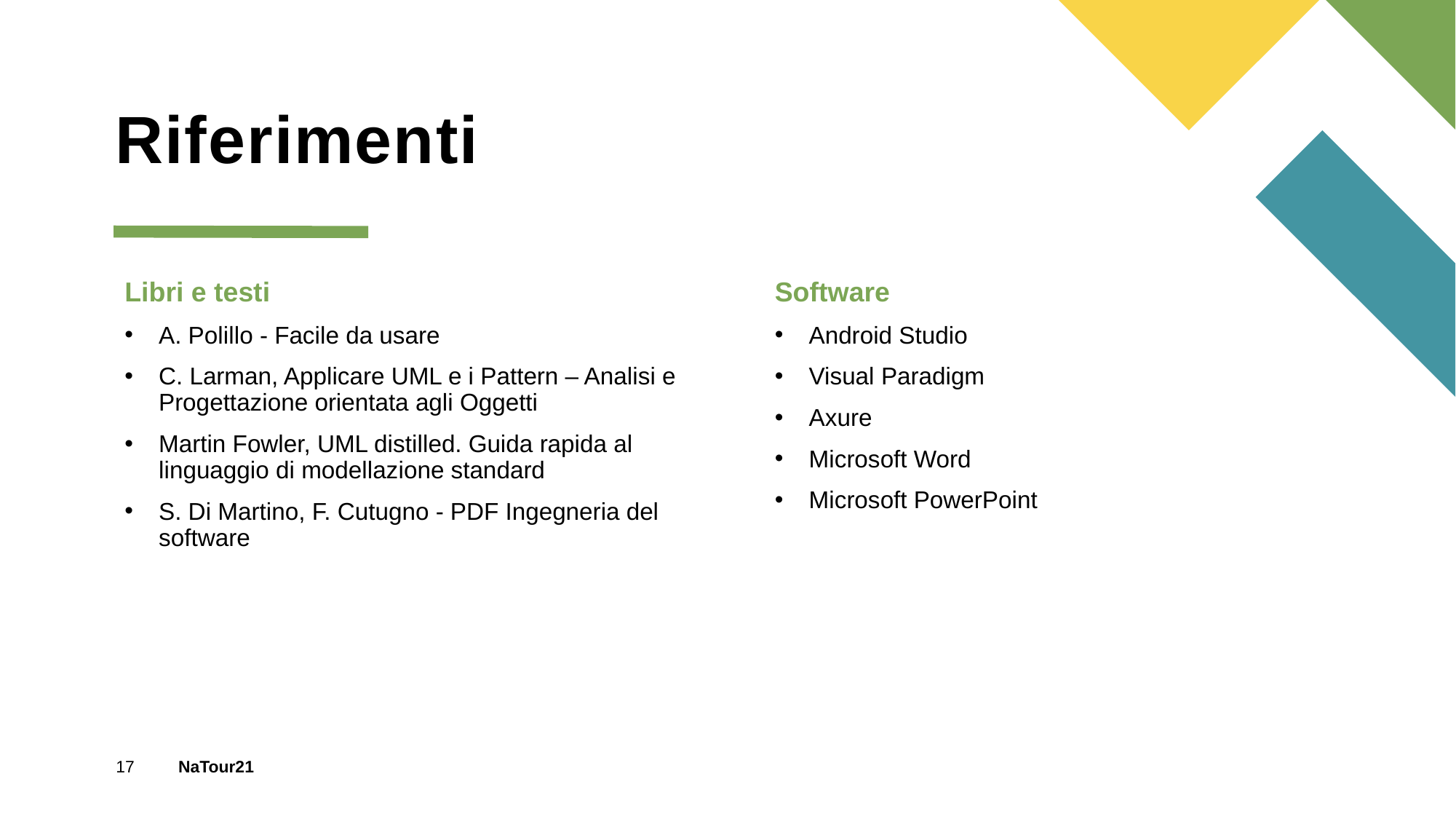

# Riferimenti
Libri e testi
Software
A. Polillo - Facile da usare
C. Larman, Applicare UML e i Pattern – Analisi e Progettazione orientata agli Oggetti
Martin Fowler, UML distilled. Guida rapida al linguaggio di modellazione standard
S. Di Martino, F. Cutugno - PDF Ingegneria del software
Android Studio
Visual Paradigm
Axure
Microsoft Word
Microsoft PowerPoint
17
NaTour21